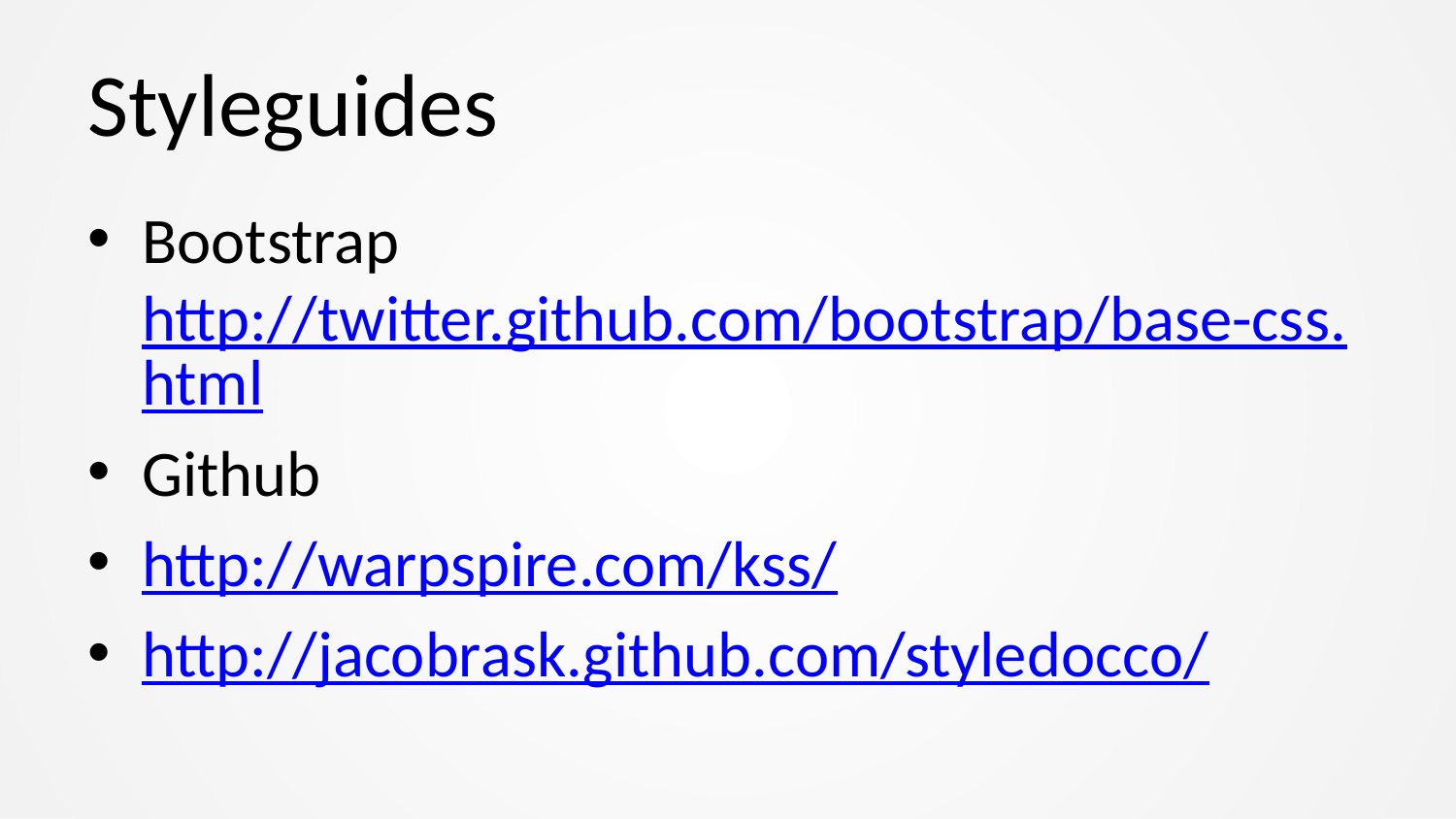

# Styleguides
Bootstrap http://twitter.github.com/bootstrap/base-css.html
Github
http://warpspire.com/kss/
http://jacobrask.github.com/styledocco/